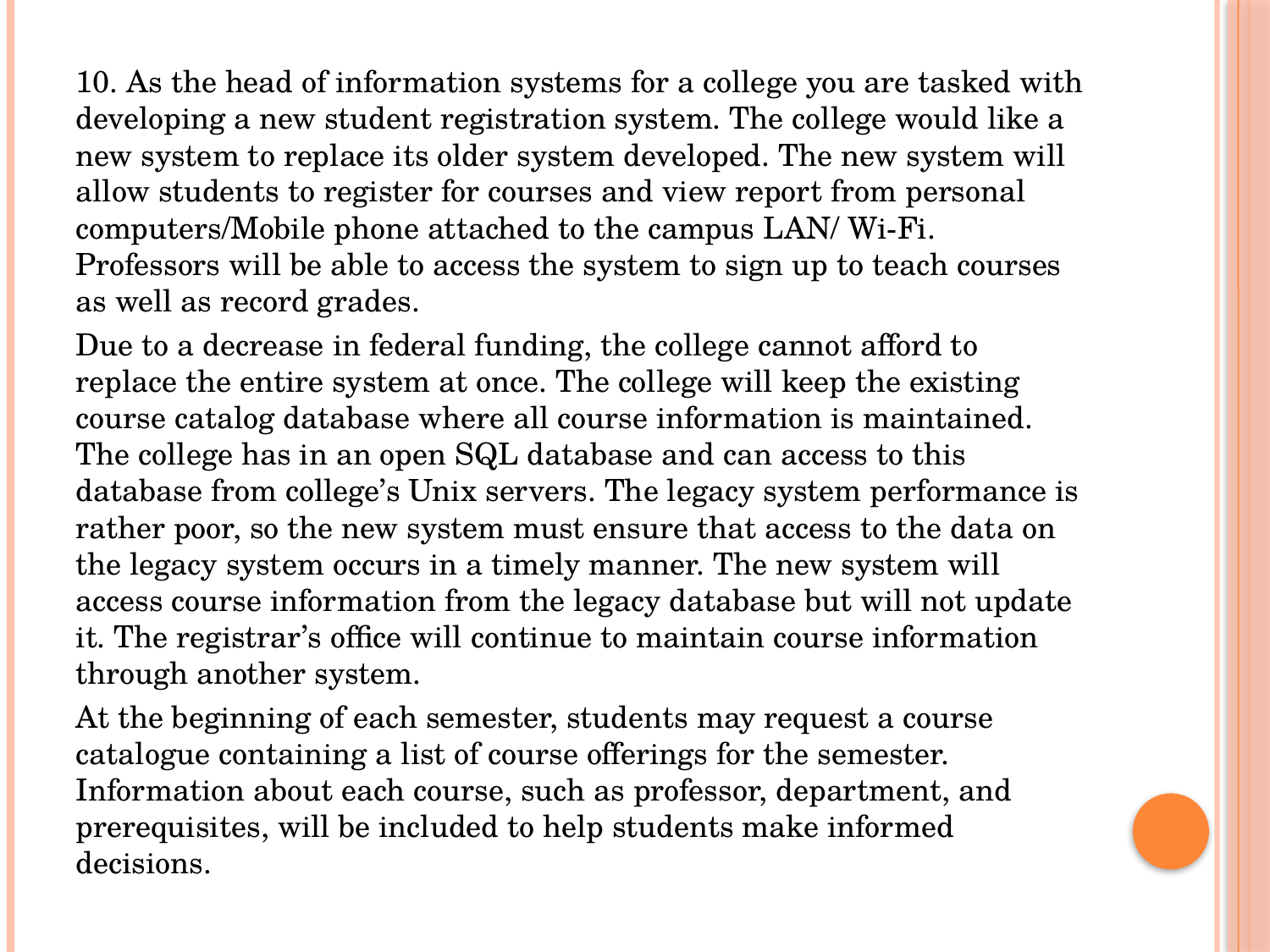

10. As the head of information systems for a college you are tasked with developing a new student registration system. The college would like a new system to replace its older system developed. The new system will allow students to register for courses and view report from personal computers/Mobile phone attached to the campus LAN/ Wi-Fi. Professors will be able to access the system to sign up to teach courses as well as record grades.
Due to a decrease in federal funding, the college cannot afford to replace the entire system at once. The college will keep the existing course catalog database where all course information is maintained. The college has in an open SQL database and can access to this database from college’s Unix servers. The legacy system performance is rather poor, so the new system must ensure that access to the data on the legacy system occurs in a timely manner. The new system will access course information from the legacy database but will not update it. The registrar’s office will continue to maintain course information through another system.
At the beginning of each semester, students may request a course catalogue containing a list of course offerings for the semester. Information about each course, such as professor, department, and prerequisites, will be included to help students make informed decisions.